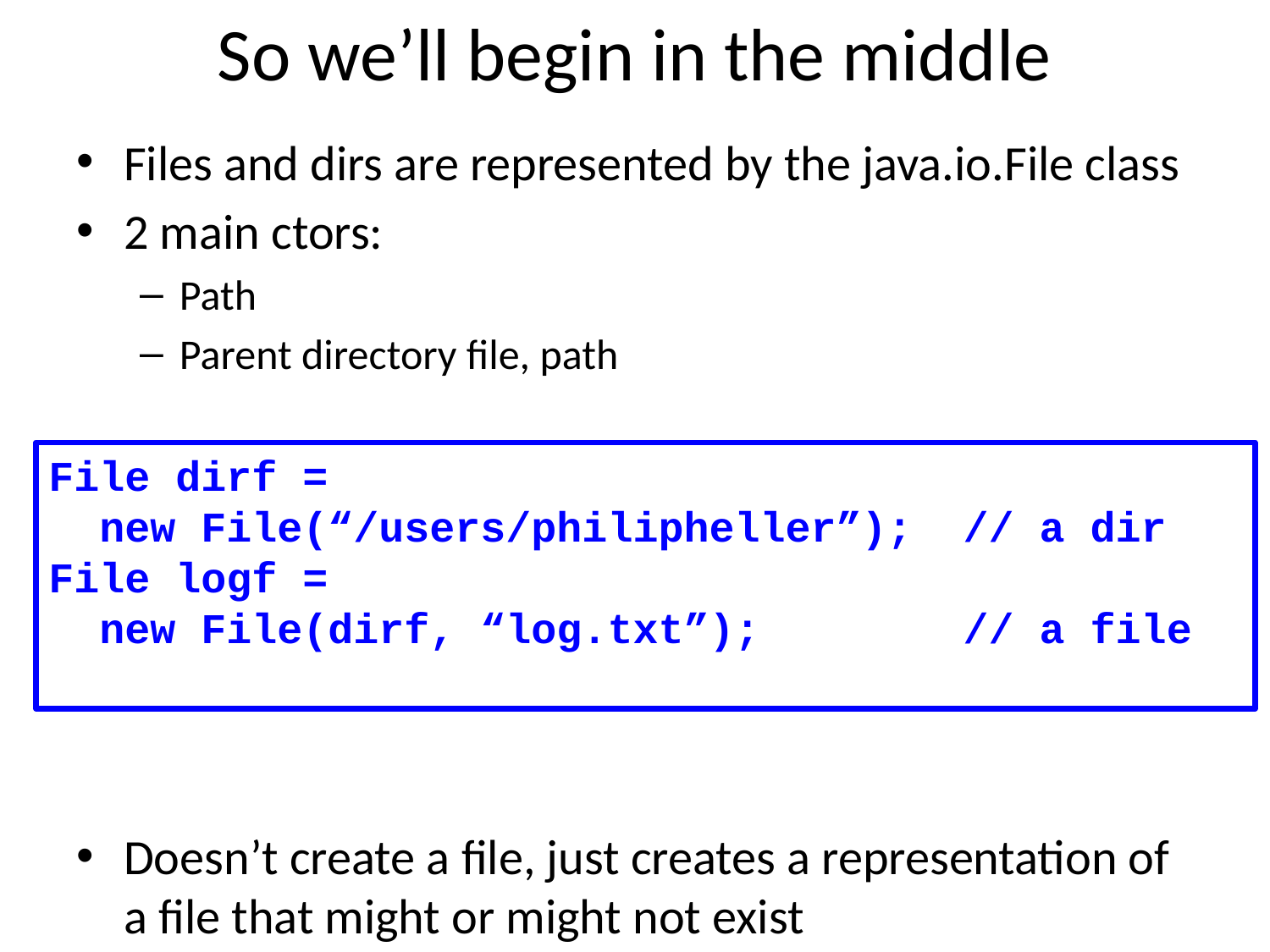

# So we’ll begin in the middle
Files and dirs are represented by the java.io.File class
2 main ctors:
Path
Parent directory file, path

Doesn’t create a file, just creates a representation of a file that might or might not exist
File dirf =
  new File(“/users/philipheller”);  // a dir
File logf =
  new File(dirf, “log.txt”);        // a file